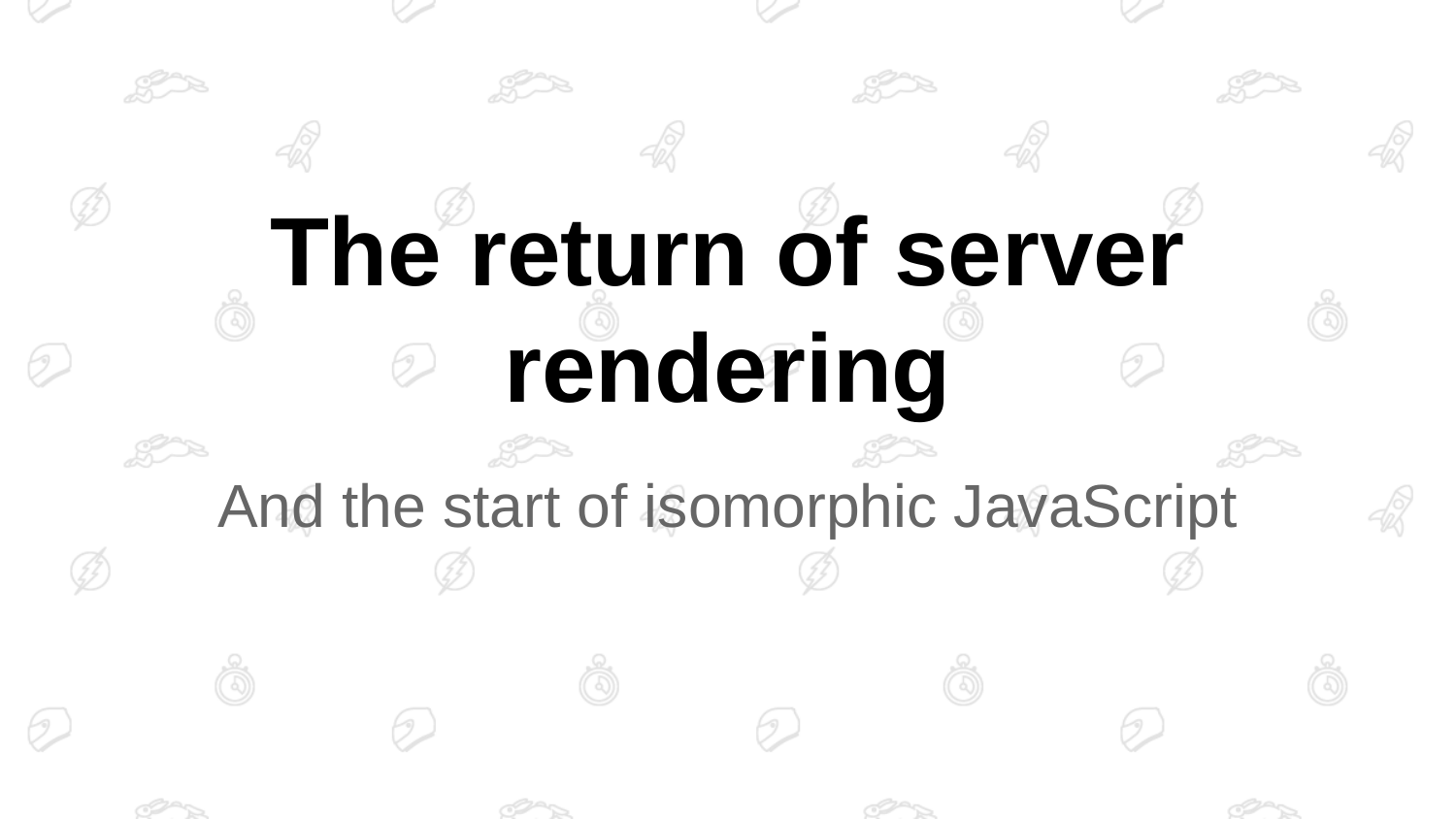

# The return of server rendering
And the start of isomorphic JavaScript